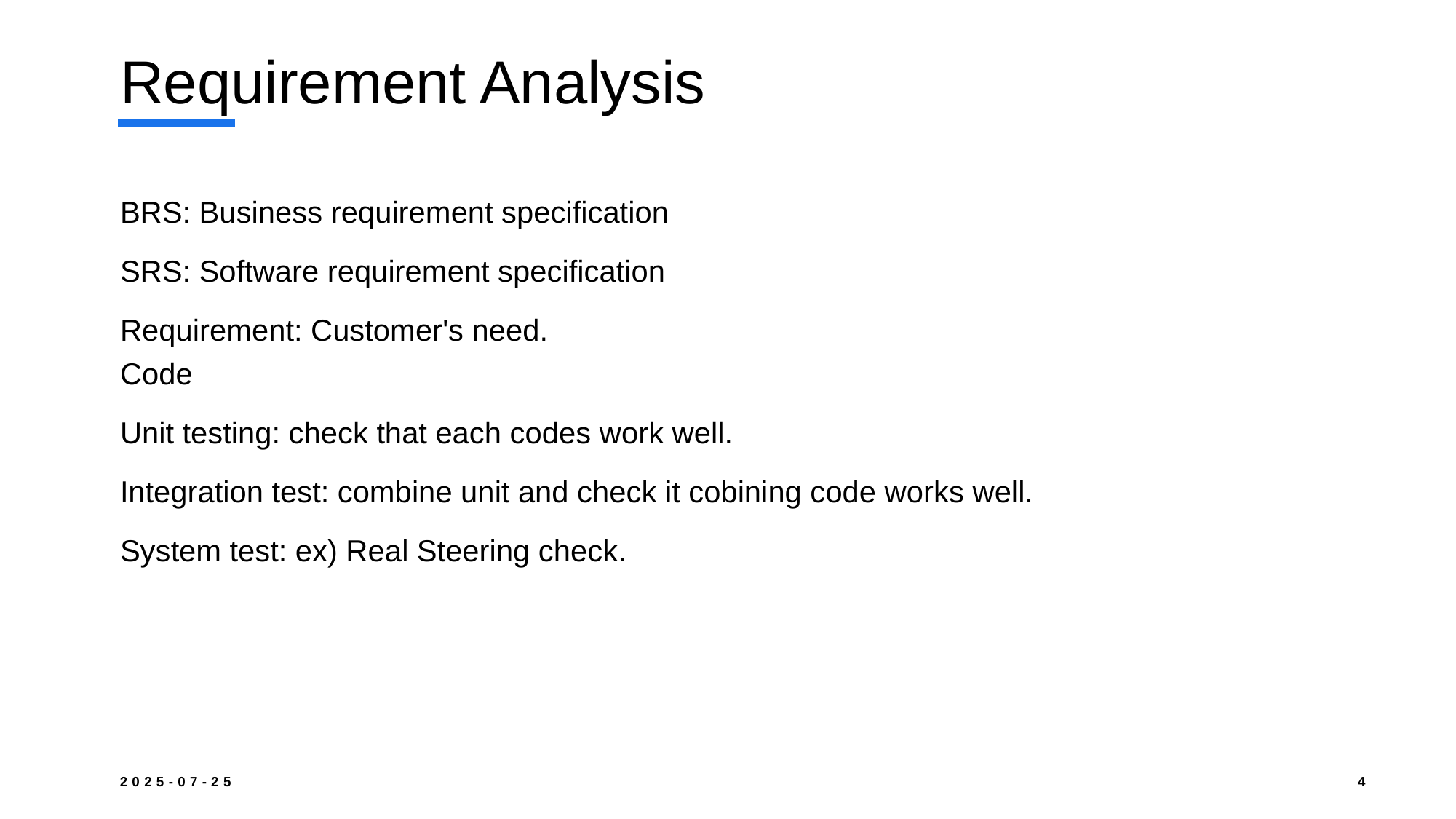

# Requirement Analysis
BRS: Business requirement specification
SRS: Software requirement specification
Requirement: Customer's need.
Code
Unit testing: check that each codes work well.
Integration test: combine unit and check it cobining code works well.
System test: ex) Real Steering check.

2025-07-25

4